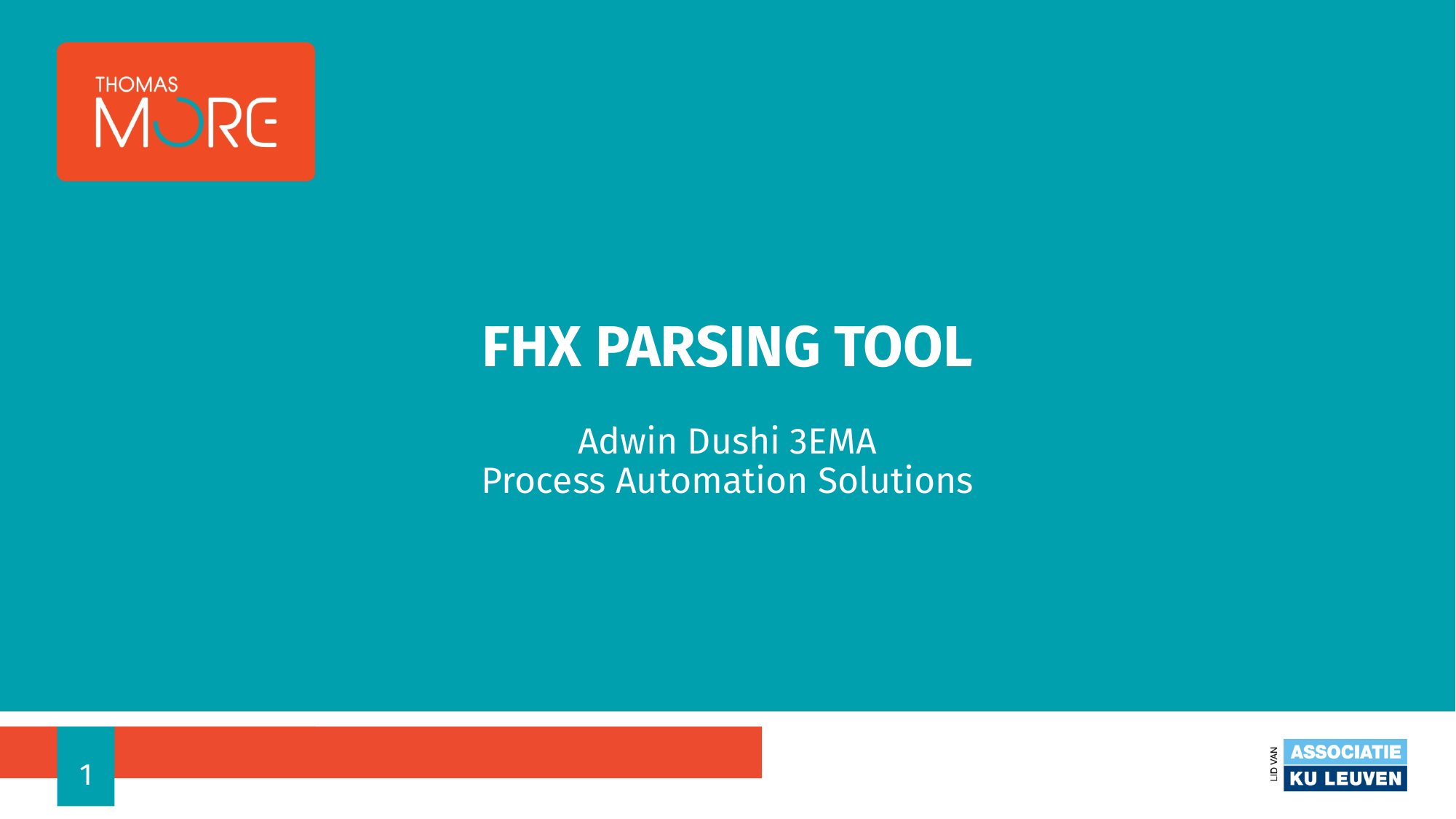

# FHX Parsing tool
Adwin Dushi 3EMA
Process Automation Solutions
1